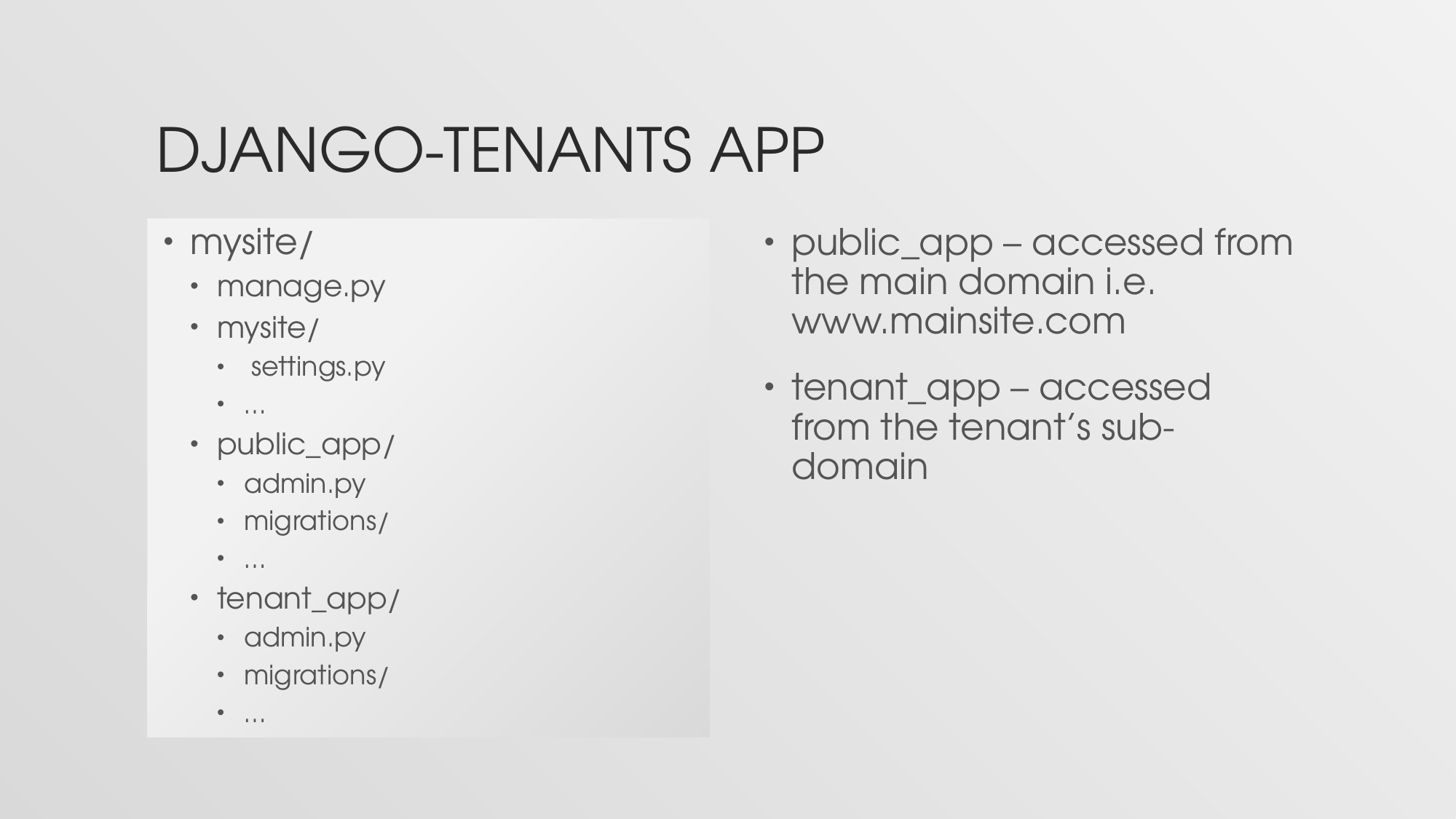

# Django-Tenants app
mysite/
manage.py
mysite/
 settings.py
…
public_app/
admin.py
migrations/
…
tenant_app/
admin.py
migrations/
…

public_app – accessed from the main domain i.e. www.mainsite.com
tenant_app – accessed from the tenant’s sub-domain